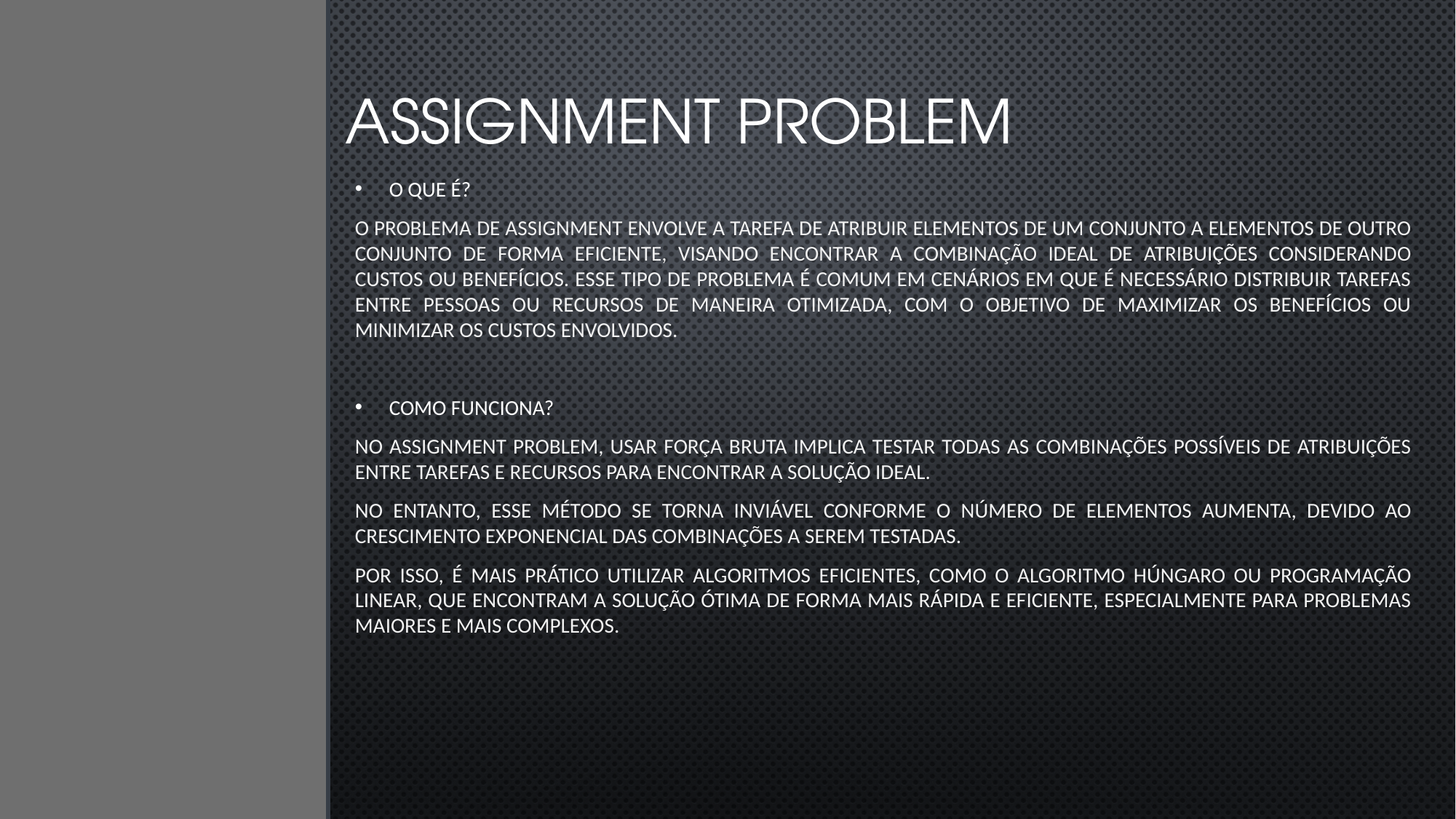

# ASSIGNMENT PROBLEM
O que é?
O problema de Assignment envolve a tarefa de atribuir elementos de um conjunto a elementos de outro conjunto de forma eficiente, visando encontrar a combinação ideal de atribuições considerando custos ou benefícios. Esse tipo de problema é comum em cenários em que é necessário distribuir tarefas entre pessoas ou recursos de maneira otimizada, com o objetivo de maximizar os benefícios ou minimizar os custos envolvidos.

Como funciona?
No Assignment Problem, usar força bruta implica testar todas as combinações possíveis de atribuições entre tarefas e recursos para encontrar a solução ideal.
No entanto, esse método se torna inviável conforme o número de elementos aumenta, devido ao crescimento exponencial das combinações a serem testadas.
Por isso, é mais prático utilizar algoritmos eficientes, como o algoritmo húngaro ou programação linear, que encontram a solução ótima de forma mais rápida e eficiente, especialmente para problemas maiores e mais complexos.